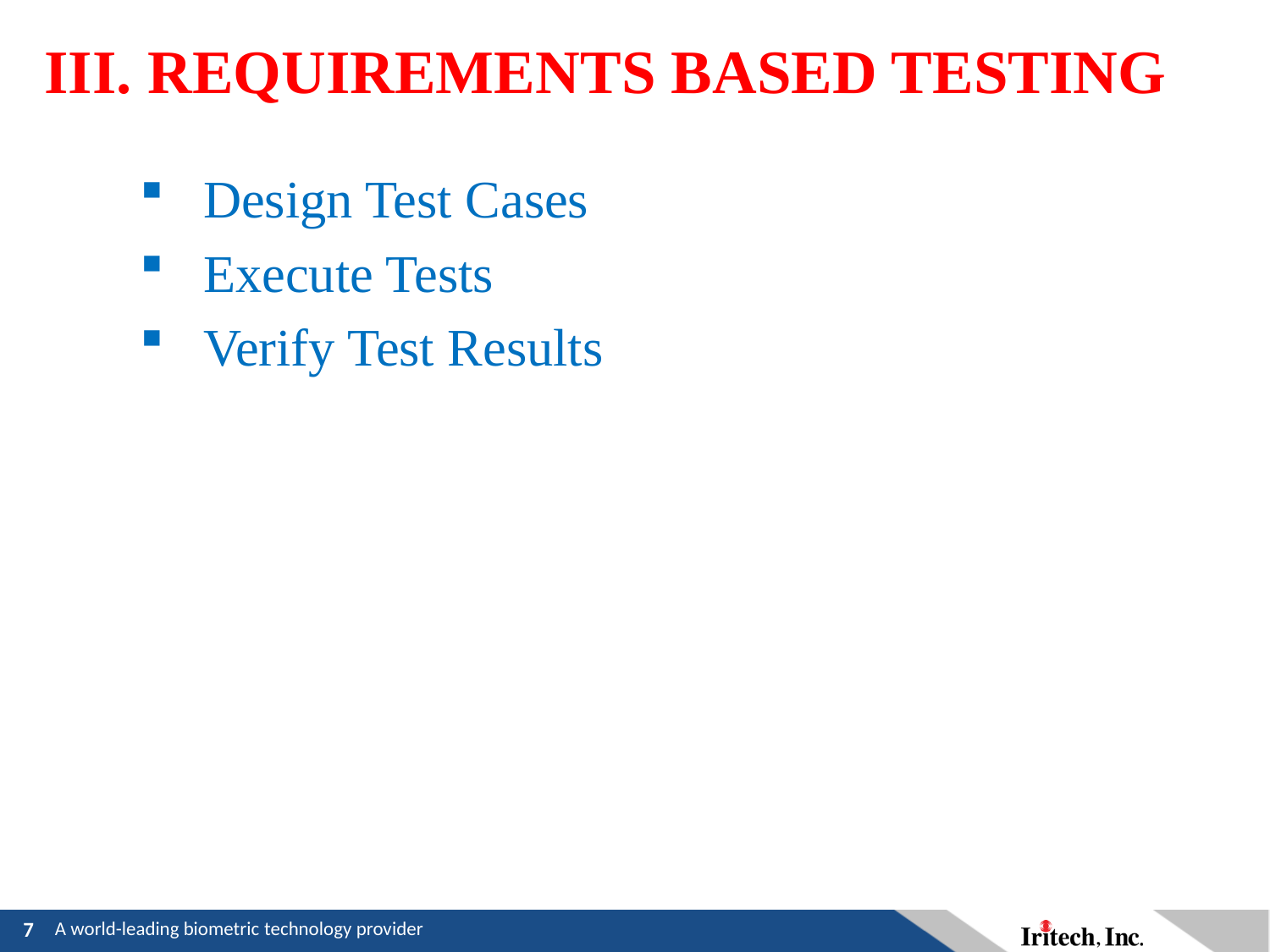

# III. REQUIREMENTS BASED TESTING
Design Test Cases
Execute Tests
Verify Test Results
7